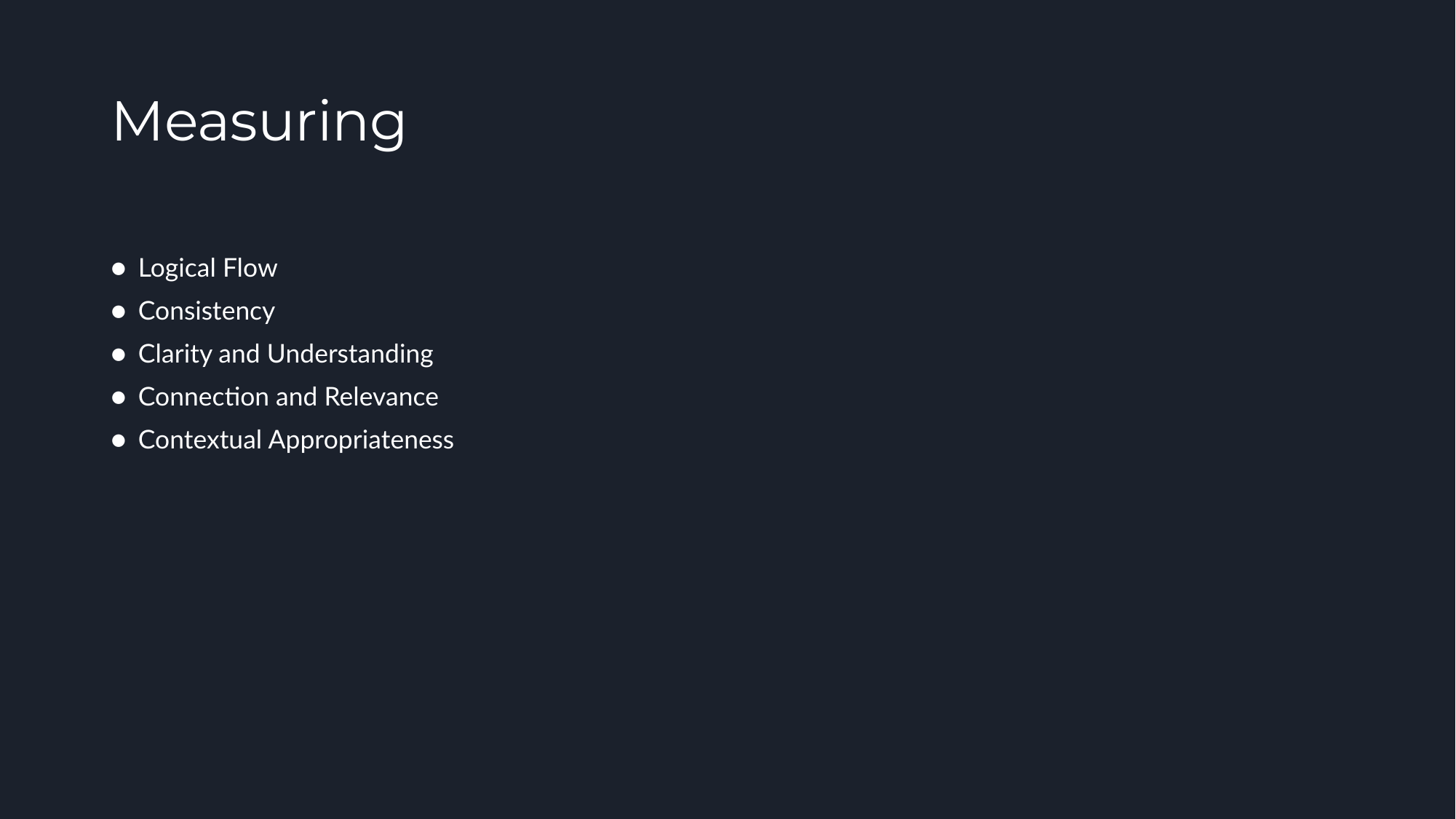

# Measuring

Logical Flow
Consistency
Clarity and Understanding
Connection and Relevance
Contextual Appropriateness